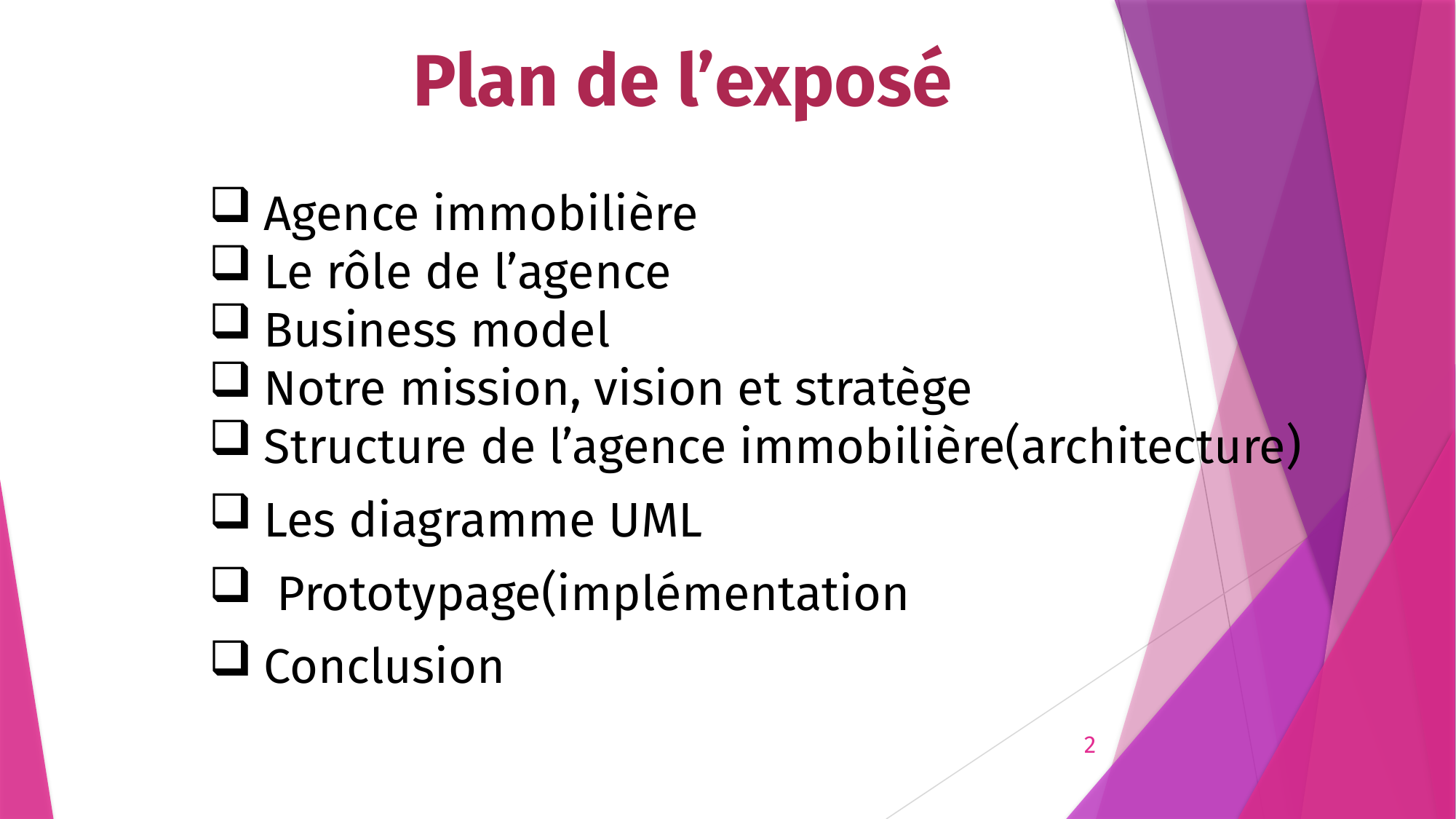

Plan de l’exposé
Agence immobilière
Le rôle de l’agence
Business model
Notre mission, vision et stratège
Structure de l’agence immobilière(architecture)
Les diagramme UML
 Prototypage(implémentation
Conclusion

2